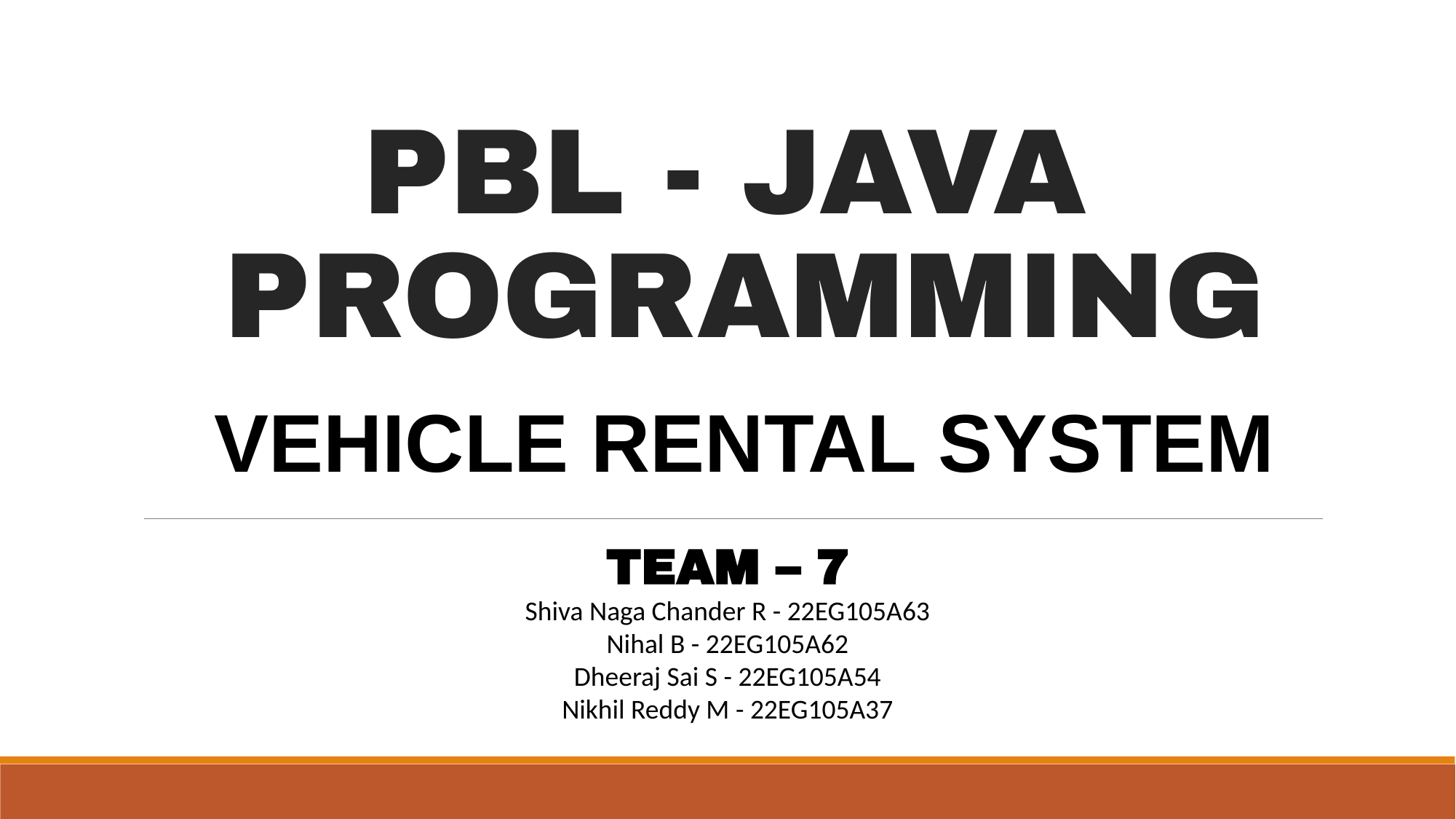

# PBL - JAVA PROGRAMMING
VEHICLE RENTAL SYSTEM
TEAM – 7
Shiva Naga Chander R - 22EG105A63
Nihal B - 22EG105A62
Dheeraj Sai S - 22EG105A54
Nikhil Reddy M - 22EG105A37